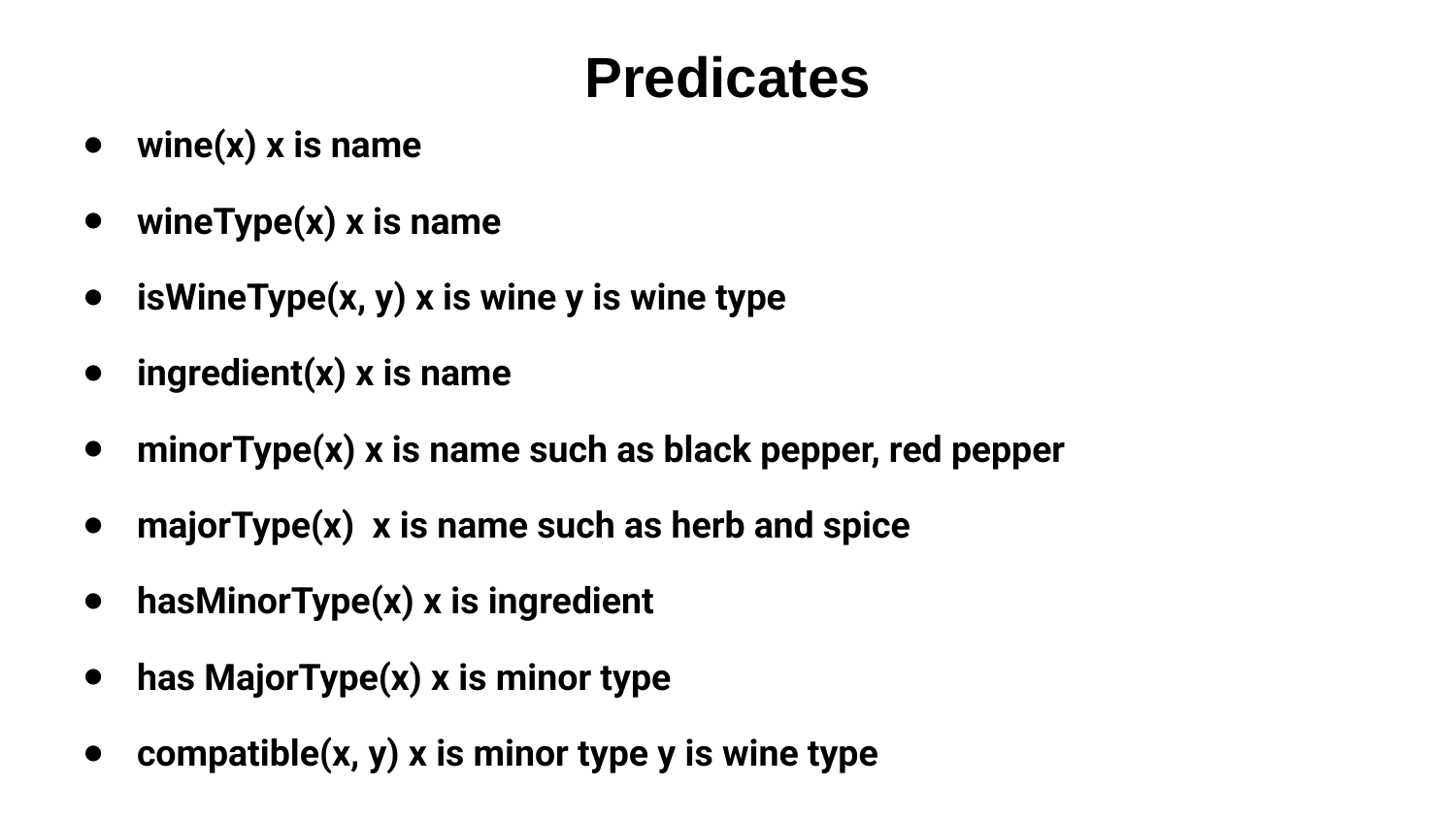

# Predicates
wine(x) x is name
wineType(x) x is name
isWineType(x, y) x is wine y is wine type
ingredient(x) x is name
minorType(x) x is name such as black pepper, red pepper
majorType(x)  x is name such as herb and spice
hasMinorType(x) x is ingredient
has MajorType(x) x is minor type
compatible(x, y) x is minor type y is wine type